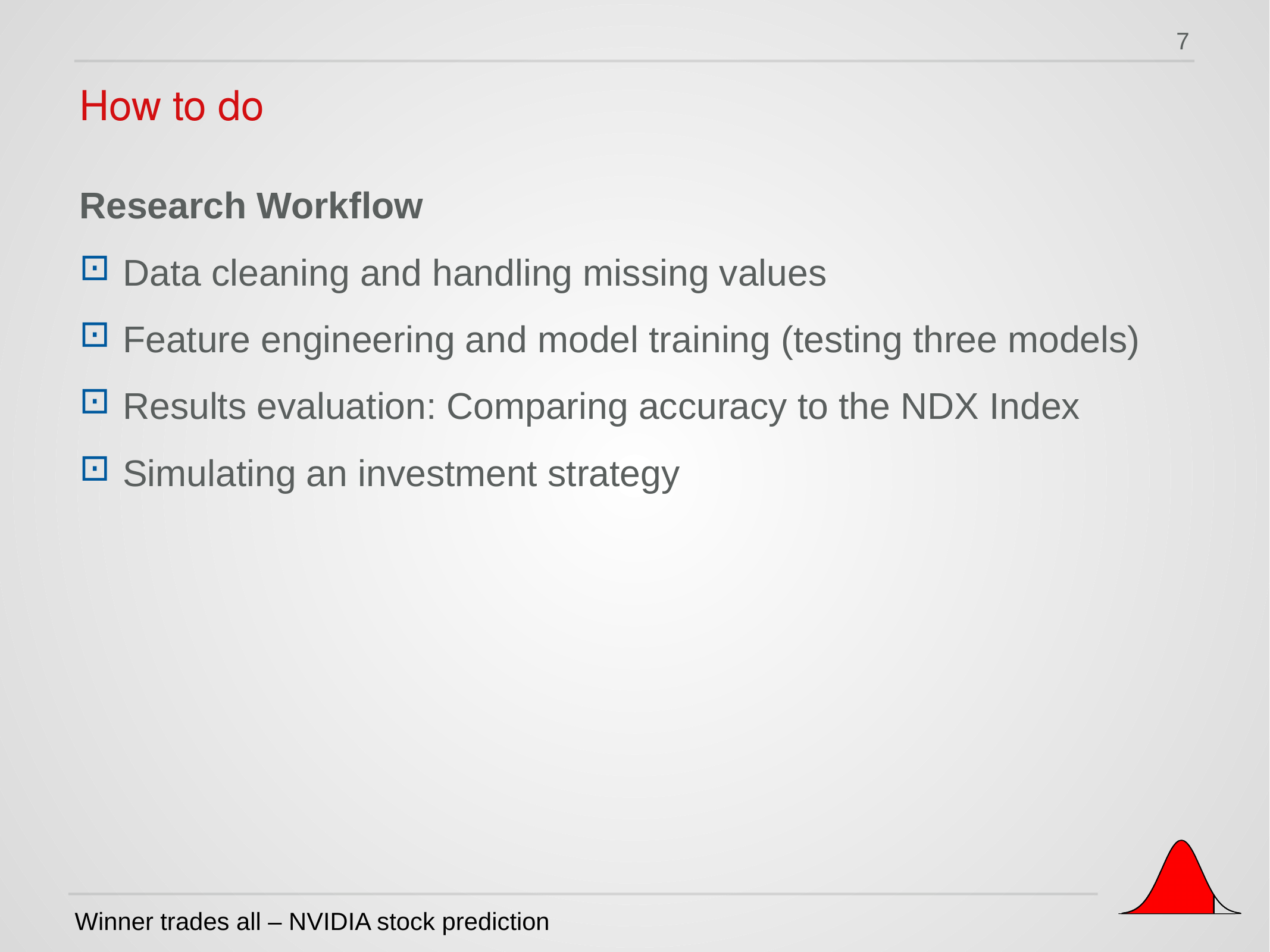

7
How to do
Research Workflow
Data cleaning and handling missing values
Feature engineering and model training (testing three models)
Results evaluation: Comparing accuracy to the NDX Index
Simulating an investment strategy
Winner trades all – NVIDIA stock prediction